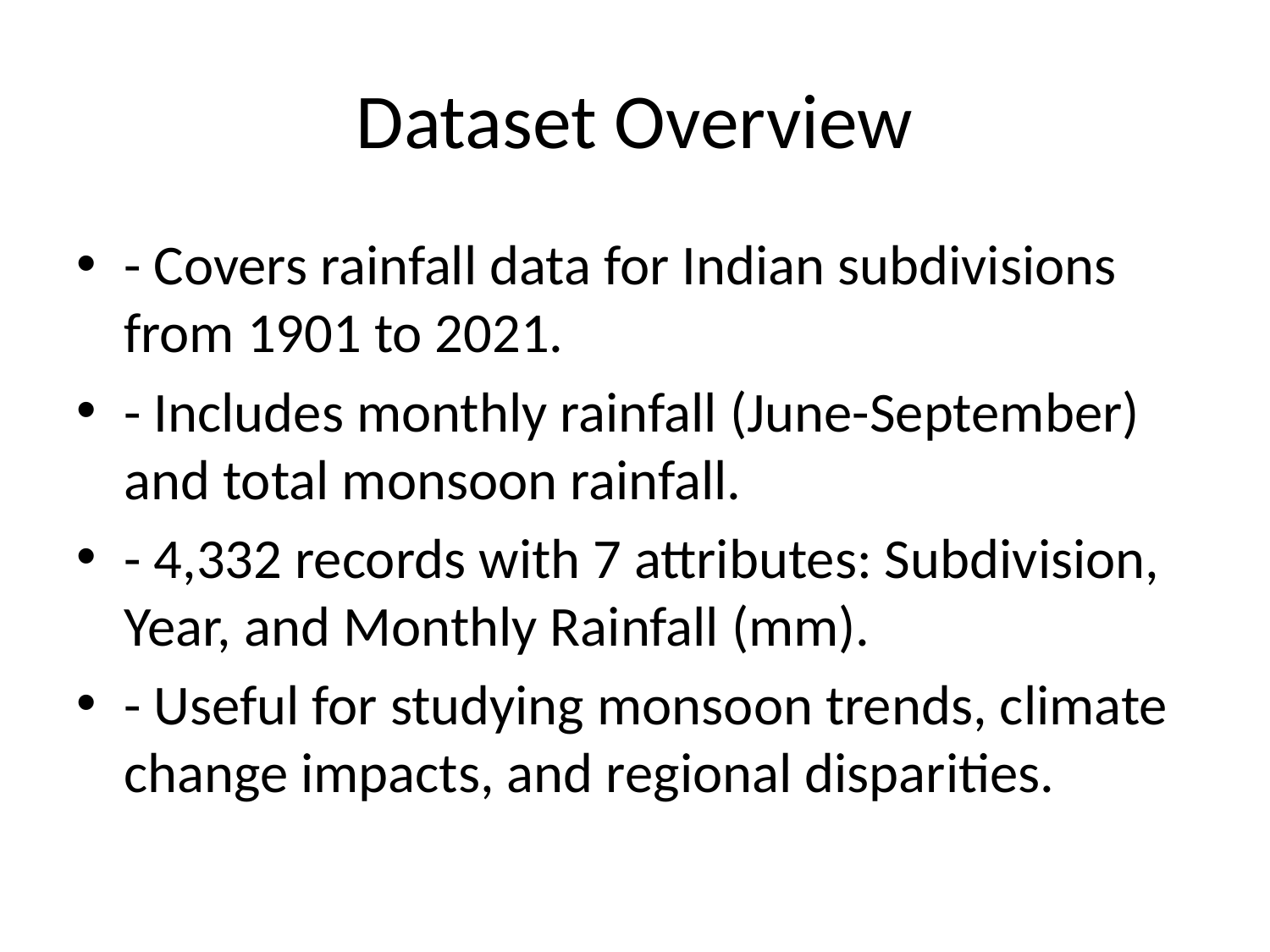

# Dataset Overview
- Covers rainfall data for Indian subdivisions from 1901 to 2021.
- Includes monthly rainfall (June-September) and total monsoon rainfall.
- 4,332 records with 7 attributes: Subdivision, Year, and Monthly Rainfall (mm).
- Useful for studying monsoon trends, climate change impacts, and regional disparities.